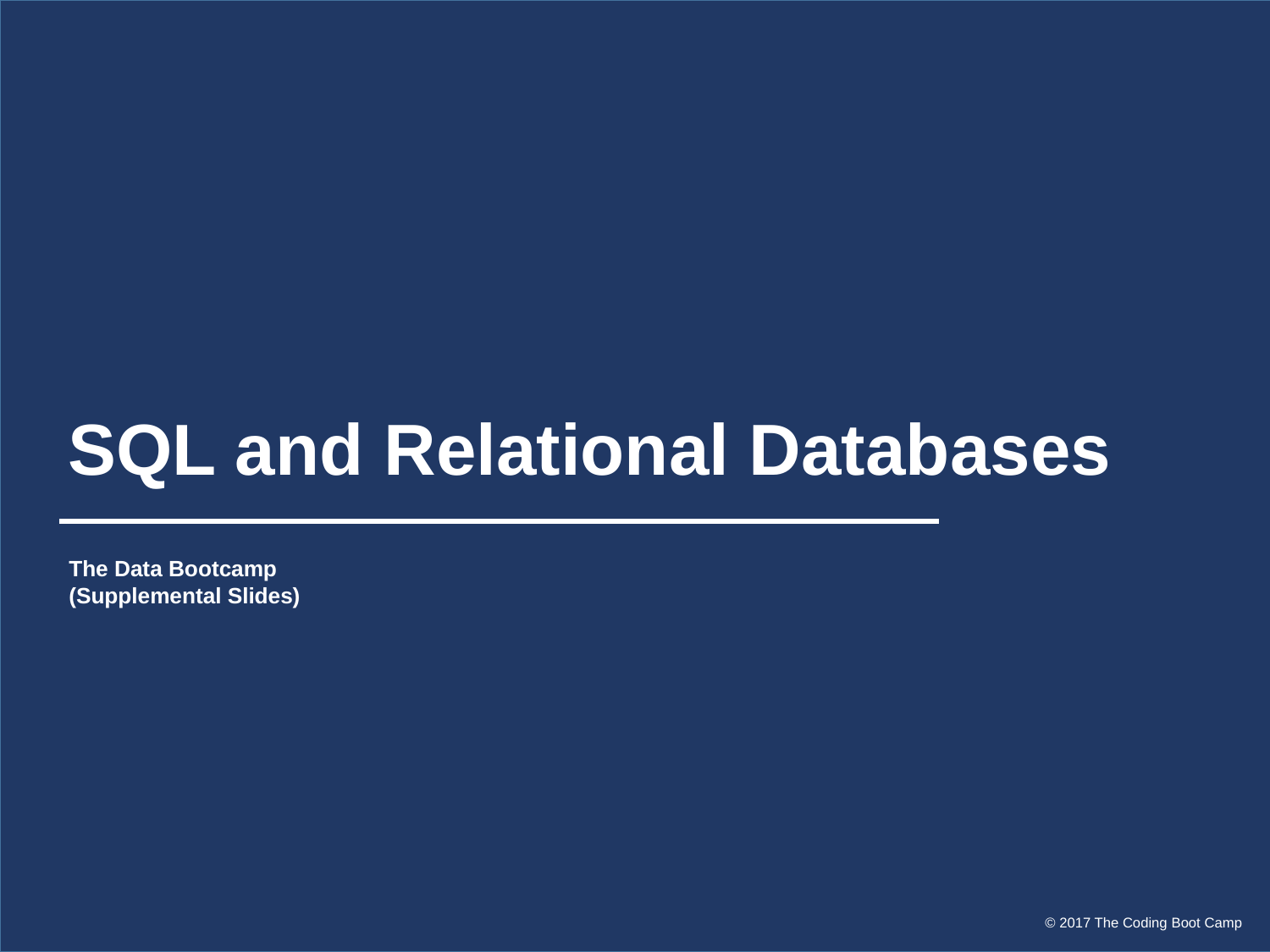

# SQL and Relational Databases
The Data Bootcamp (Supplemental Slides)